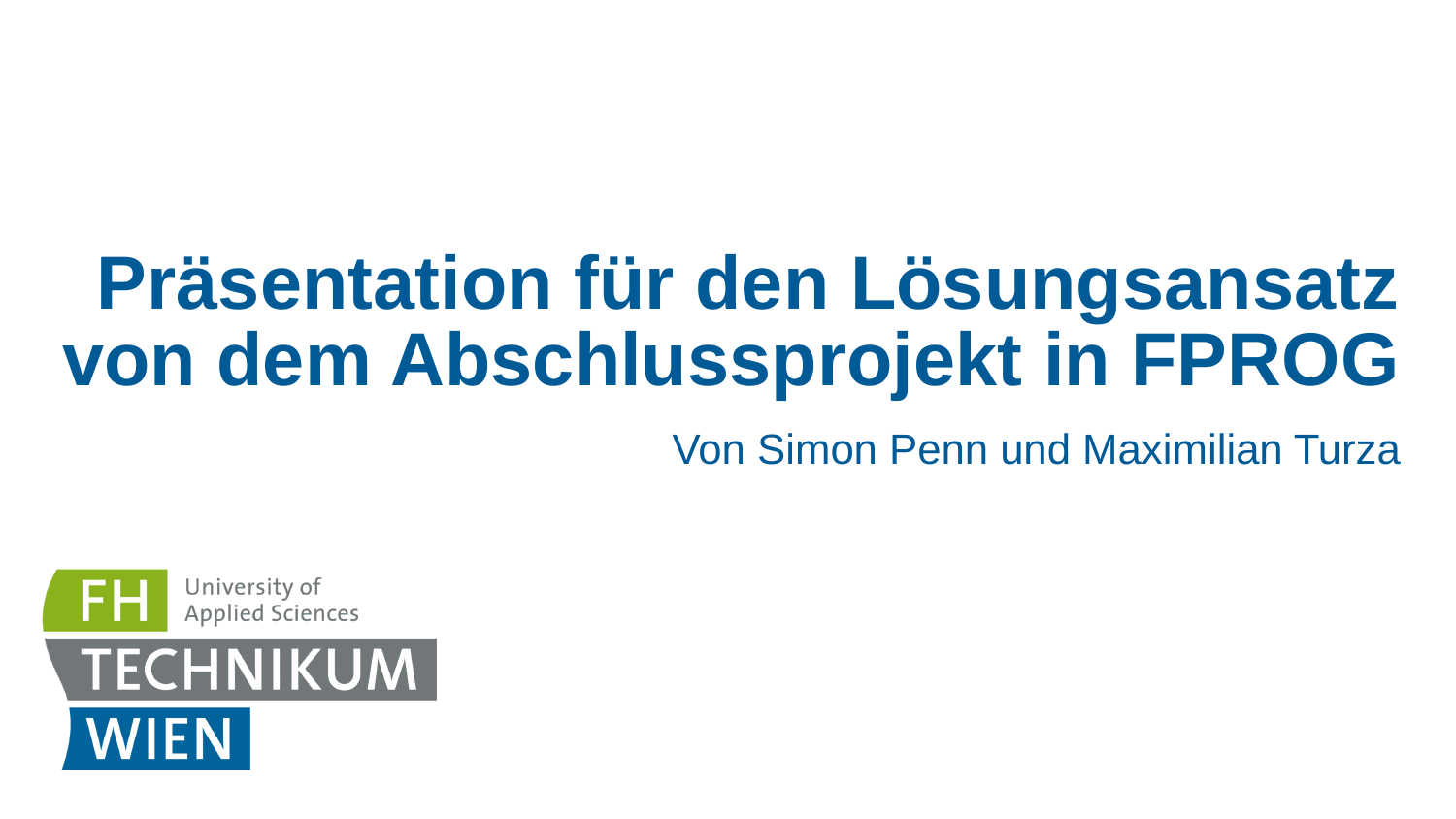

# Präsentation für den Lösungsansatz von dem Abschlussprojekt in FPROG
Von Simon Penn und Maximilian Turza